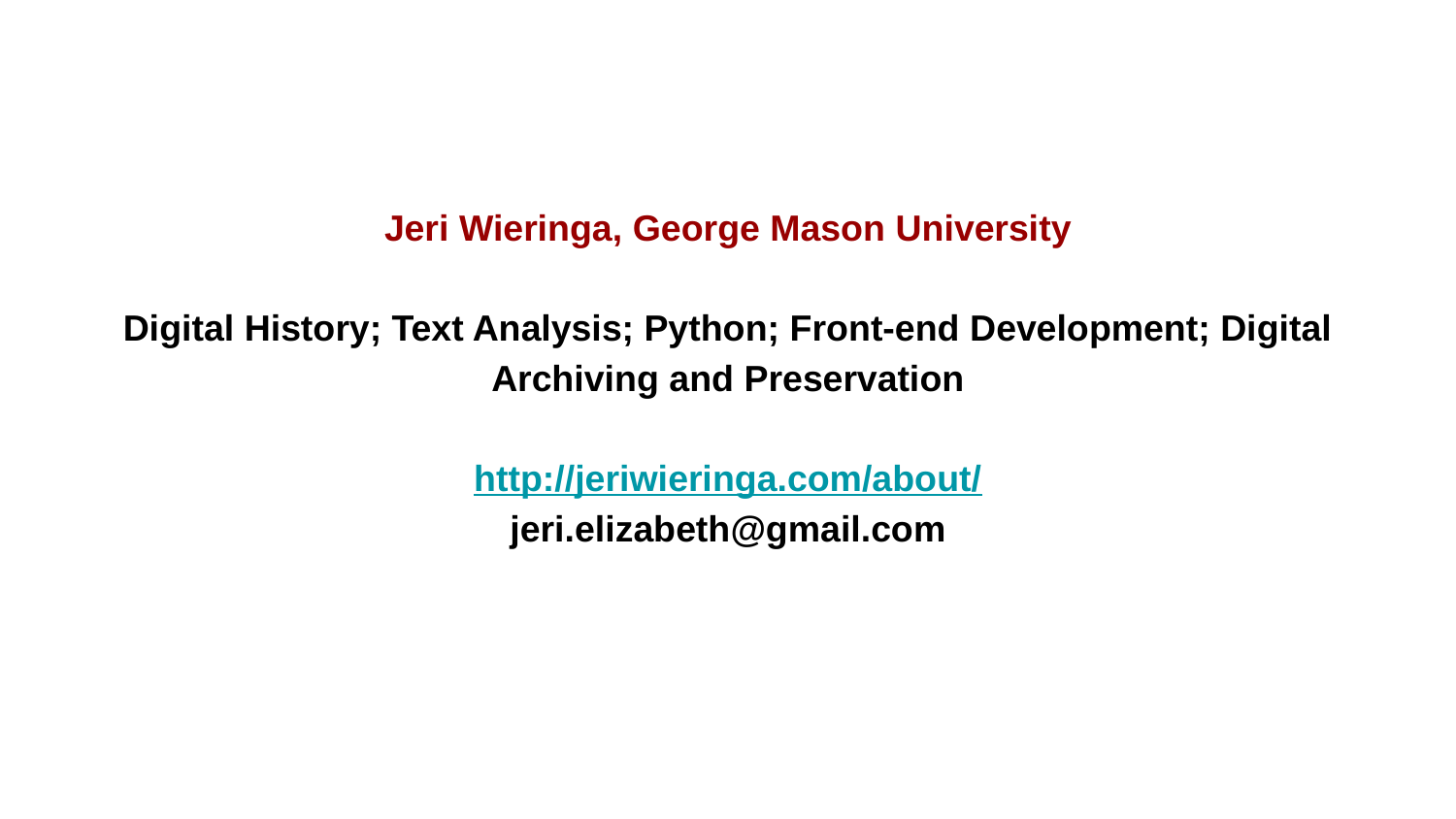

Jeri Wieringa, George Mason University

Digital History; Text Analysis; Python; Front-end Development; Digital Archiving and Preservation

http://jeriwieringa.com/about/
jeri.elizabeth@gmail.com